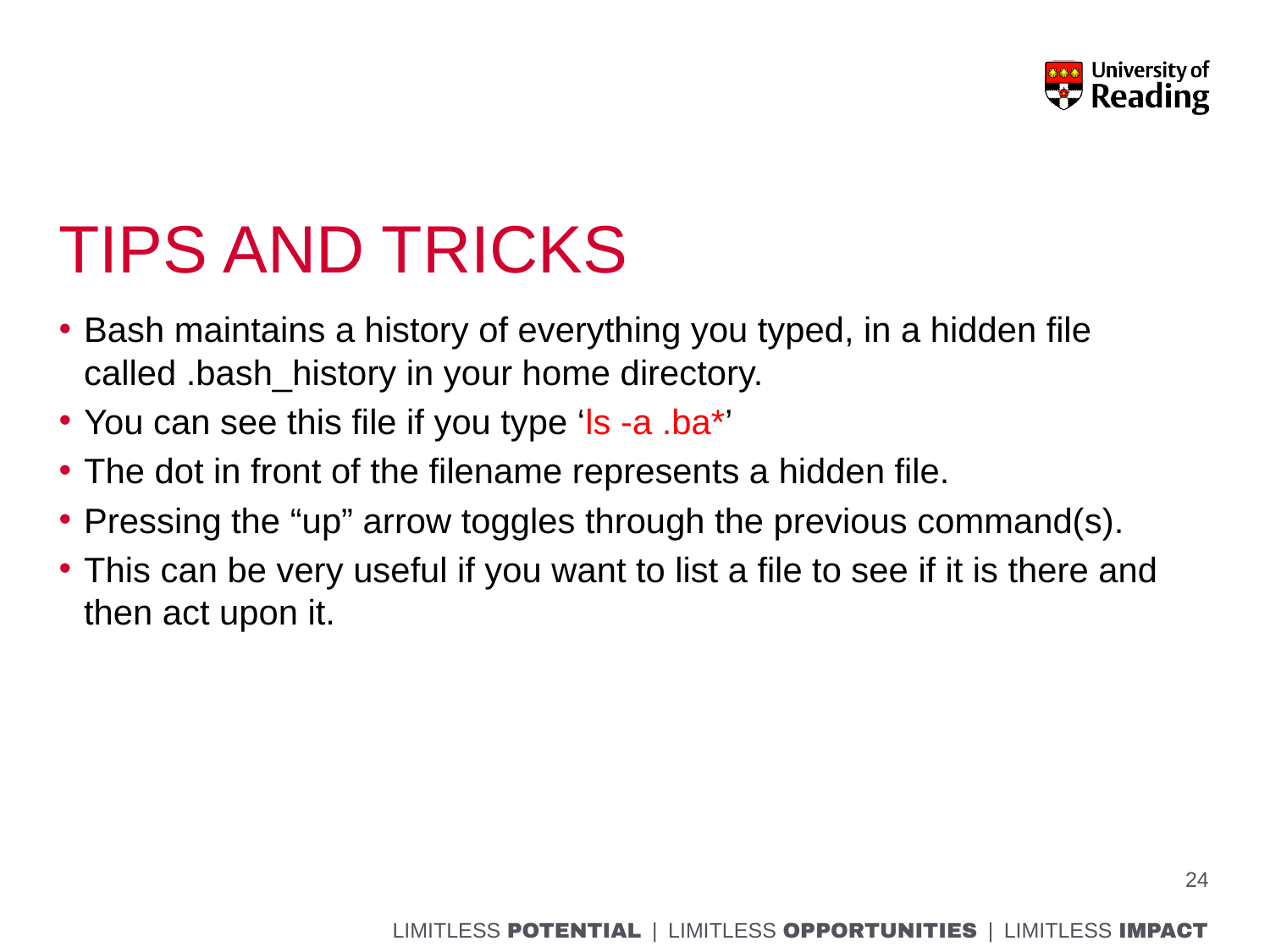

# Tips and tricks
Bash maintains a history of everything you typed, in a hidden file called .bash_history in your home directory.
You can see this file if you type ‘ls -a .ba*’
The dot in front of the filename represents a hidden file.
Pressing the “up” arrow toggles through the previous command(s).
This can be very useful if you want to list a file to see if it is there and then act upon it.

24